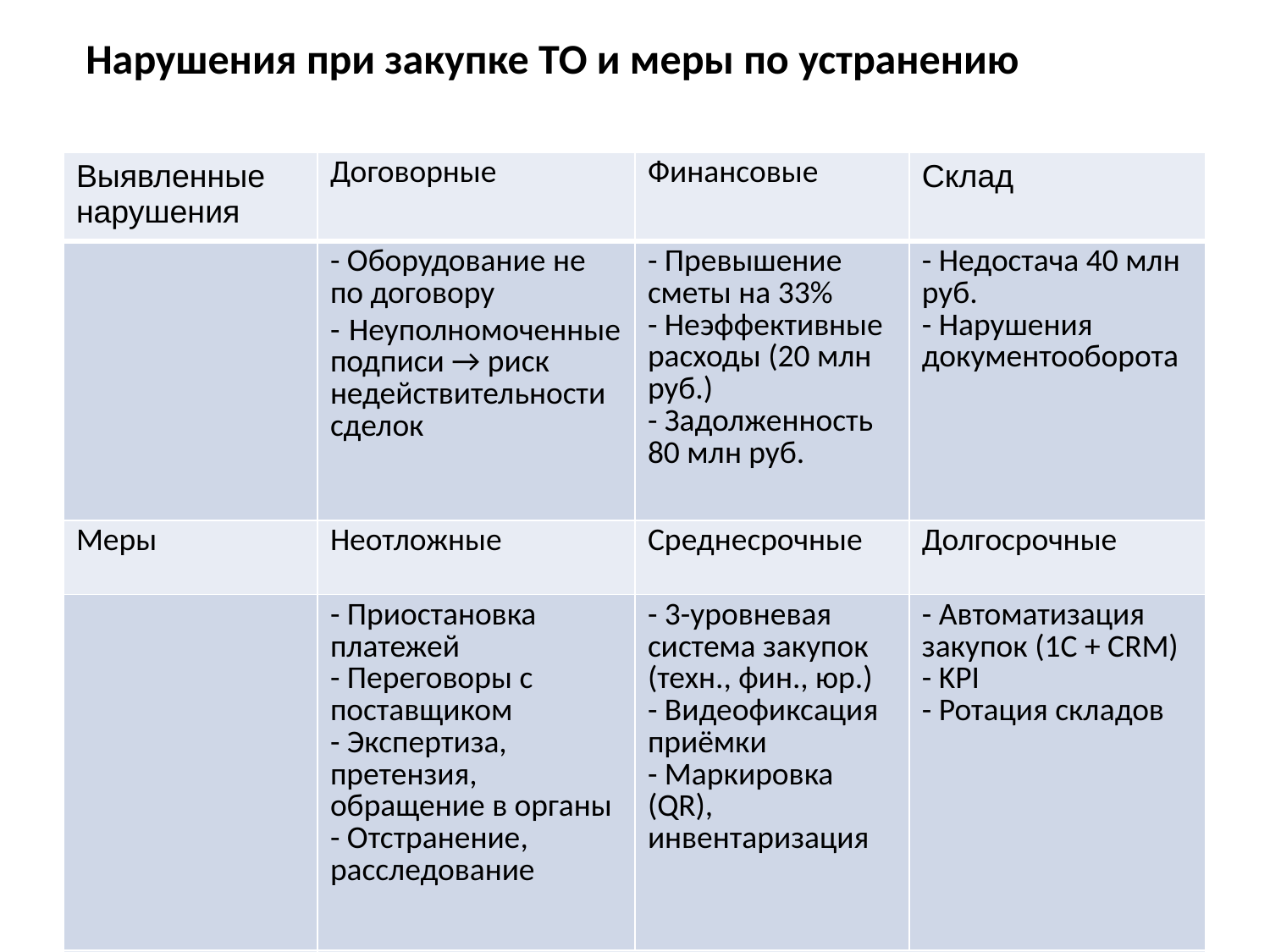

Нарушения при закупке ТО и меры по устранению
| Выявленные нарушения | Договорные | Финансовые | Склад |
| --- | --- | --- | --- |
|  | - Оборудование не по договору - Неуполномоченные подписи → риск недействительности сделок | - Превышение сметы на 33% - Неэффективные расходы (20 млн руб.) - Задолженность 80 млн руб. | - Недостача 40 млн руб. - Нарушения документооборота |
| Меры | Неотложные | Среднесрочные | Долгосрочные |
|  | - Приостановка платежей - Переговоры с поставщиком - Экспертиза, претензия, обращение в органы - Отстранение, расследование | - 3-уровневая система закупок (техн., фин., юр.) - Видеофиксация приёмки - Маркировка (QR), инвентаризация | - Автоматизация закупок (1С + CRM) - KPI - Ротация складов |
| Ожидаемые результаты | - Снижение задолженности - Возврат/реализация излишков (20 млн руб.) - Повышение прозрачности и исключение повторения нарушений |  |  |